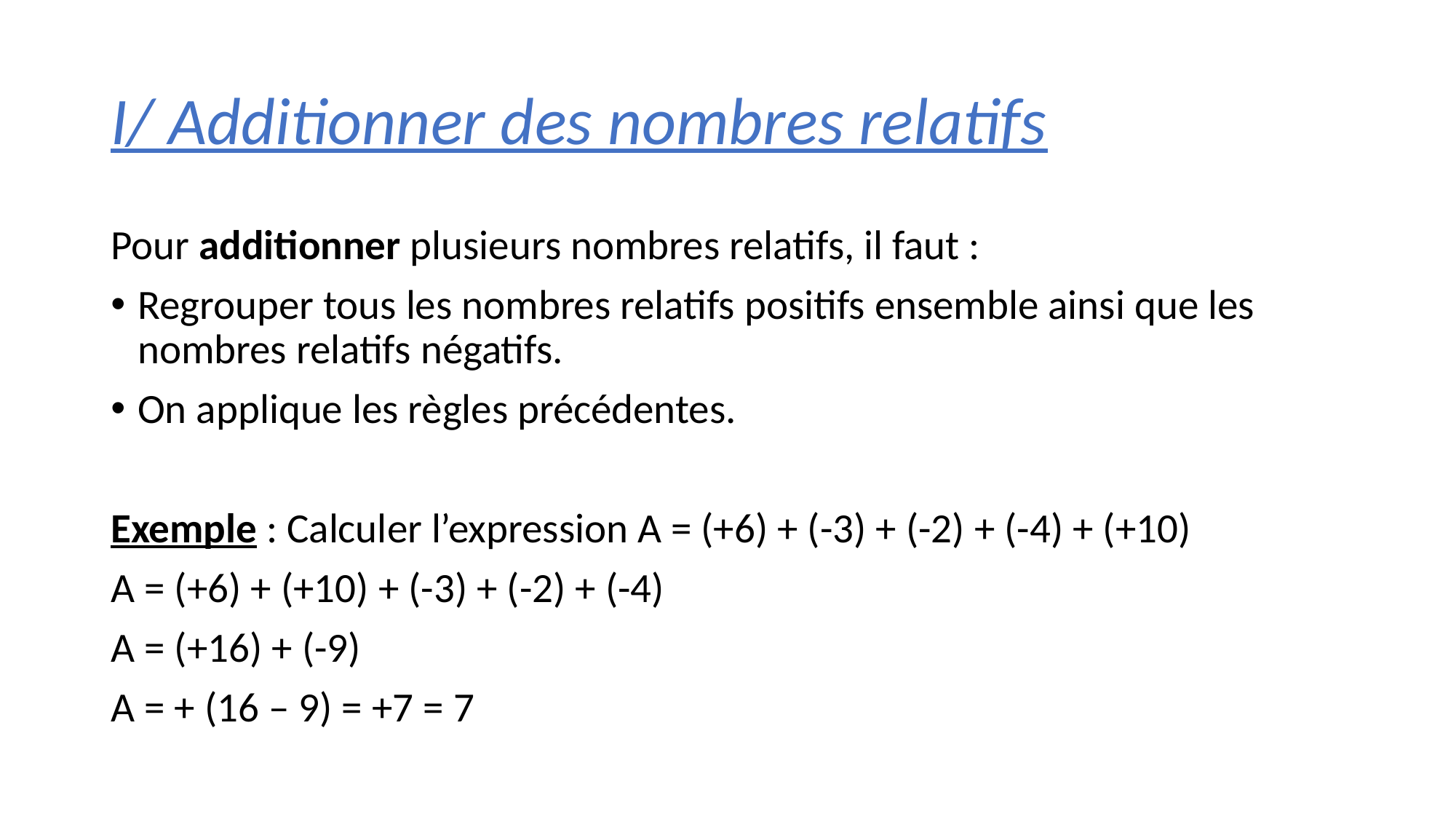

# I/ Additionner des nombres relatifs
Pour additionner plusieurs nombres relatifs, il faut :
Regrouper tous les nombres relatifs positifs ensemble ainsi que les nombres relatifs négatifs.
On applique les règles précédentes.

Exemple : Calculer l’expression A = (+6) + (-3) + (-2) + (-4) + (+10)
A = (+6) + (+10) + (-3) + (-2) + (-4)
A = (+16) + (-9)
A = + (16 – 9) = +7 = 7